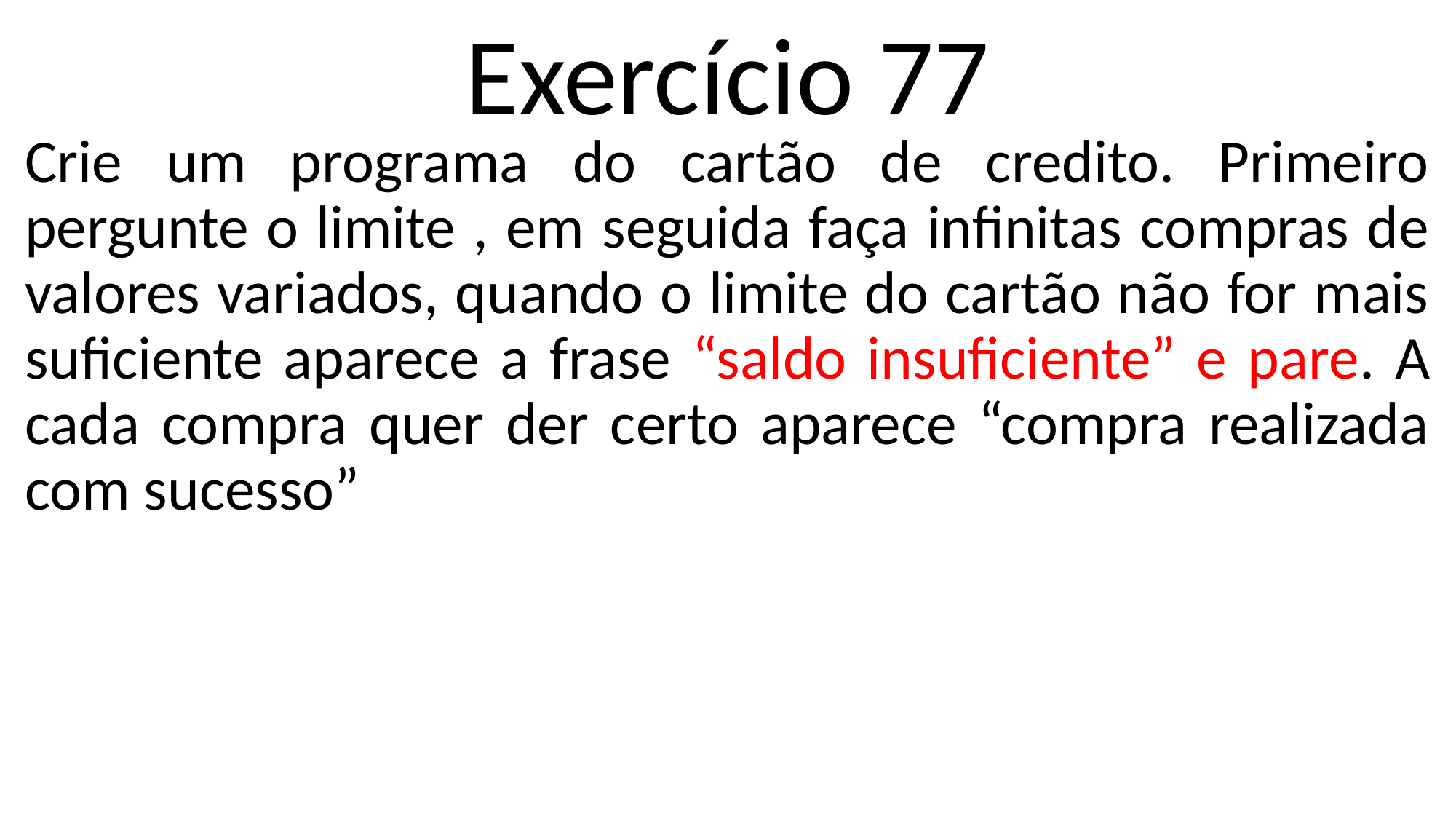

# Exercício 77
Crie um programa do cartão de credito. Primeiro pergunte o limite , em seguida faça infinitas compras de valores variados, quando o limite do cartão não for mais suficiente aparece a frase “saldo insuficiente” e pare. A cada compra quer der certo aparece “compra realizada com sucesso”